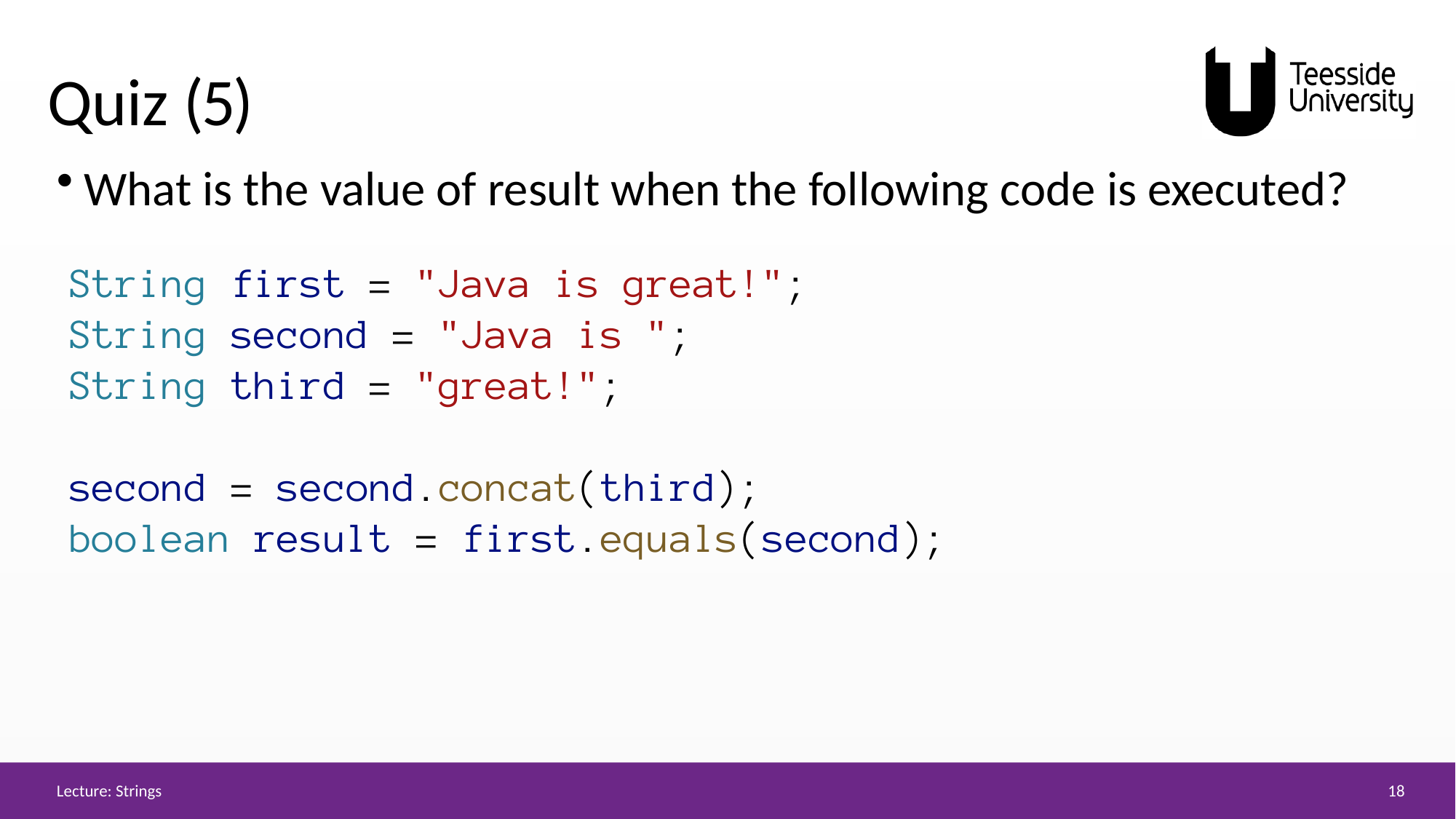

# Quiz (5)
What is the value of result when the following code is executed?
String first = "Java is great!";
String second = "Java is ";
String third = "great!";

second = second.concat(third);
boolean result = first.equals(second);
18
Lecture: Strings